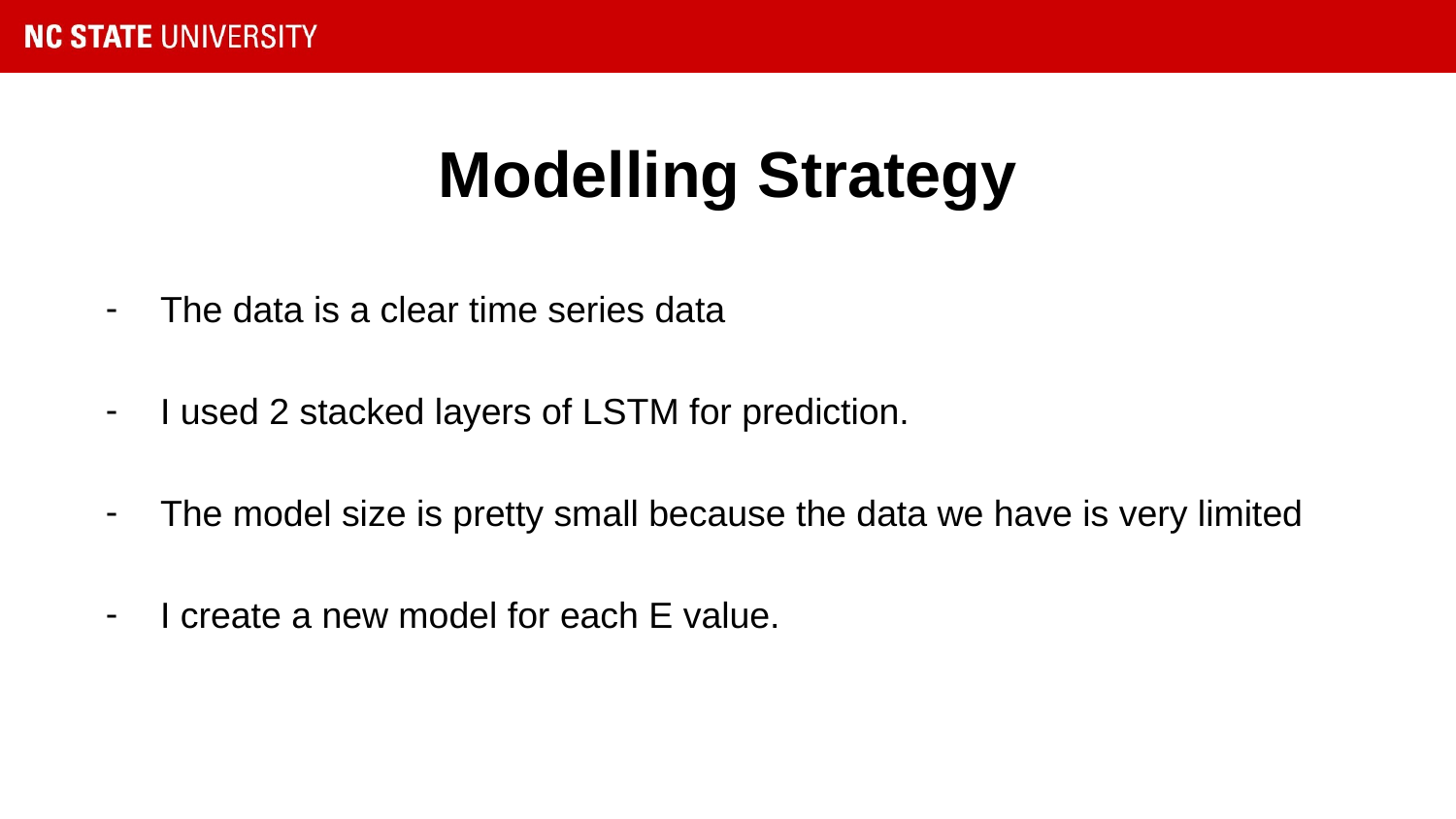

# Modelling Strategy
The data is a clear time series data

I used 2 stacked layers of LSTM for prediction.

The model size is pretty small because the data we have is very limited

I create a new model for each E value.